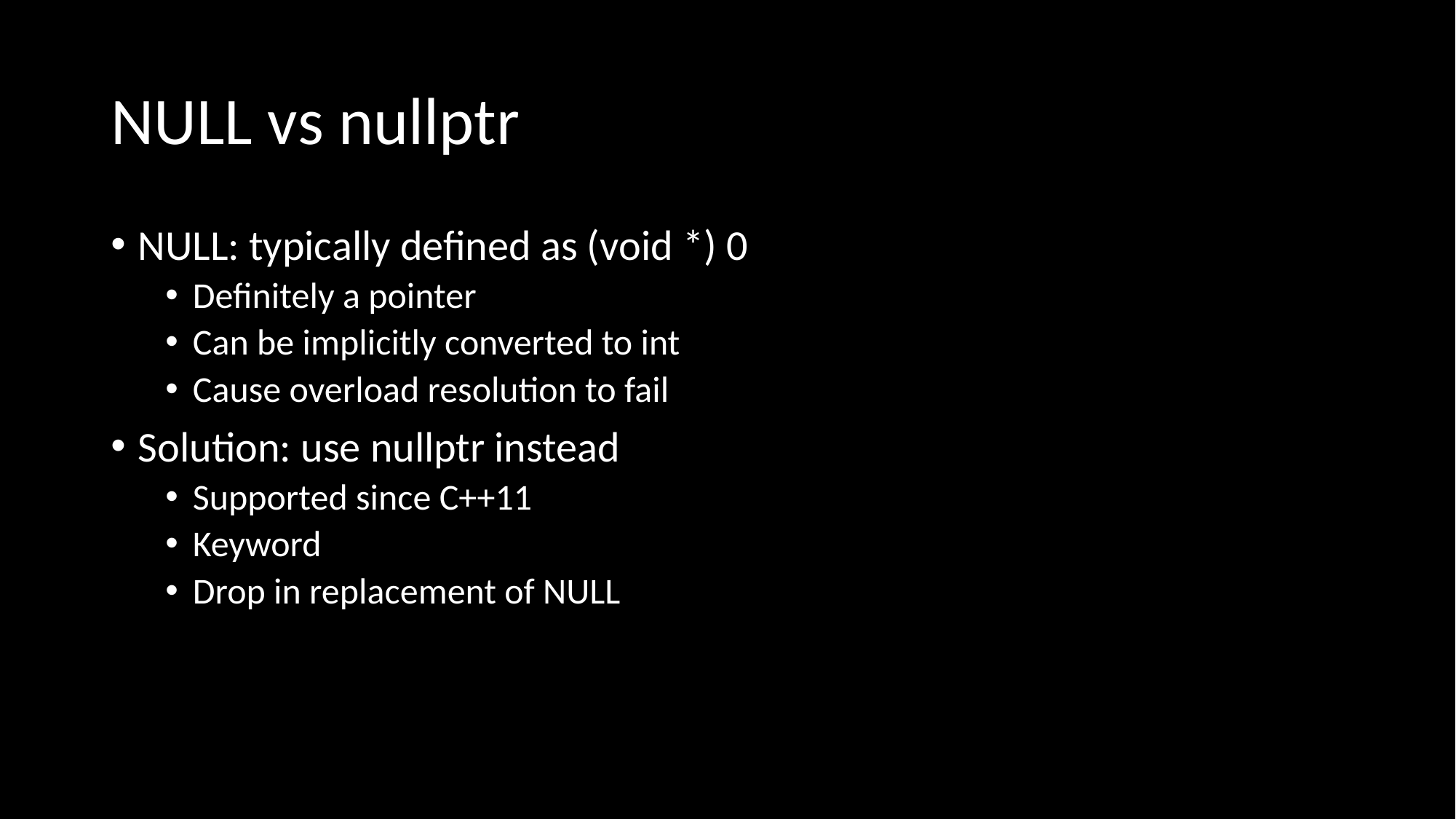

# NULL vs nullptr
NULL: typically defined as (void *) 0
Definitely a pointer
Can be implicitly converted to int
Cause overload resolution to fail
Solution: use nullptr instead
Supported since C++11
Keyword
Drop in replacement of NULL